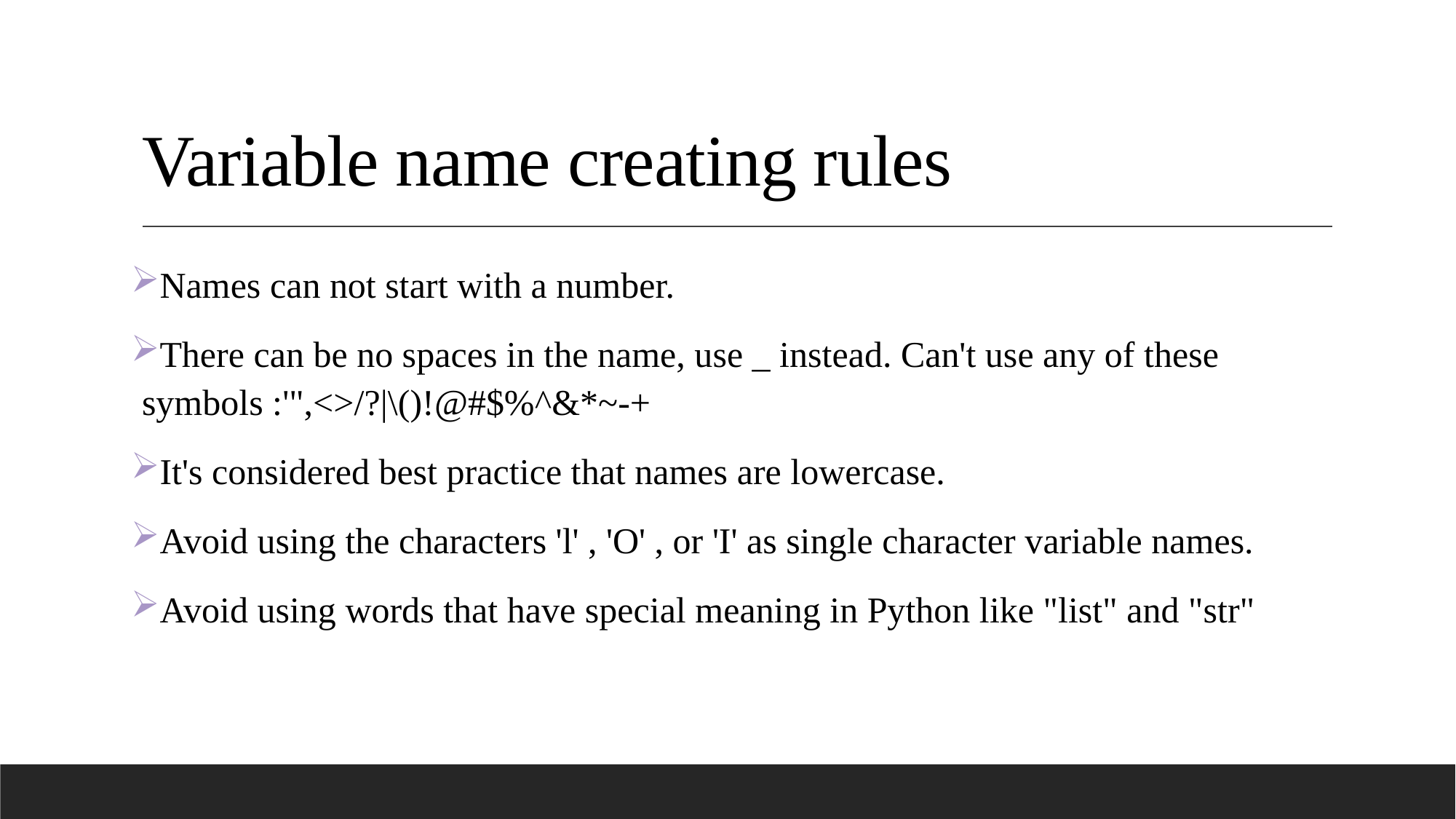

# Variable name creating rules
Names can not start with a number.
There can be no spaces in the name, use _ instead. Can't use any of these symbols :'",<>/?|\()!@#$%^&*~-+
It's considered best practice that names are lowercase.
Avoid using the characters 'l' , 'O' , or 'I' as single character variable names.
Avoid using words that have special meaning in Python like "list" and "str"